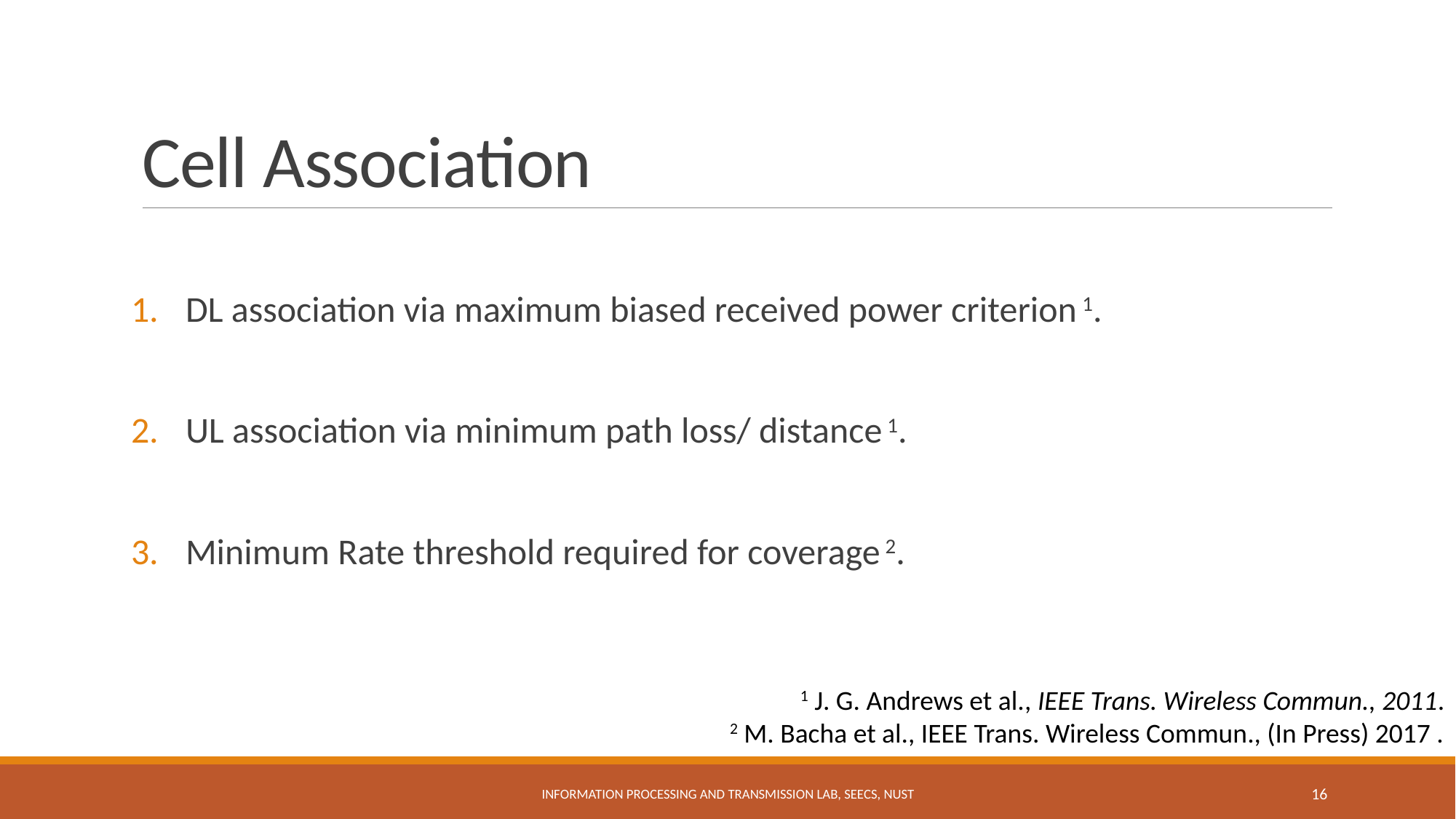

# Cell Association

DL association via maximum biased received power criterion 1.

UL association via minimum path loss/ distance 1.

Minimum Rate threshold required for coverage 2.

1 J. G. Andrews et al., IEEE Trans. Wireless Commun., 2011.
2 M. Bacha et al., IEEE Trans. Wireless Commun., (In Press) 2017 .
Information Processing and Transmission Lab, SEECS, NUST
16